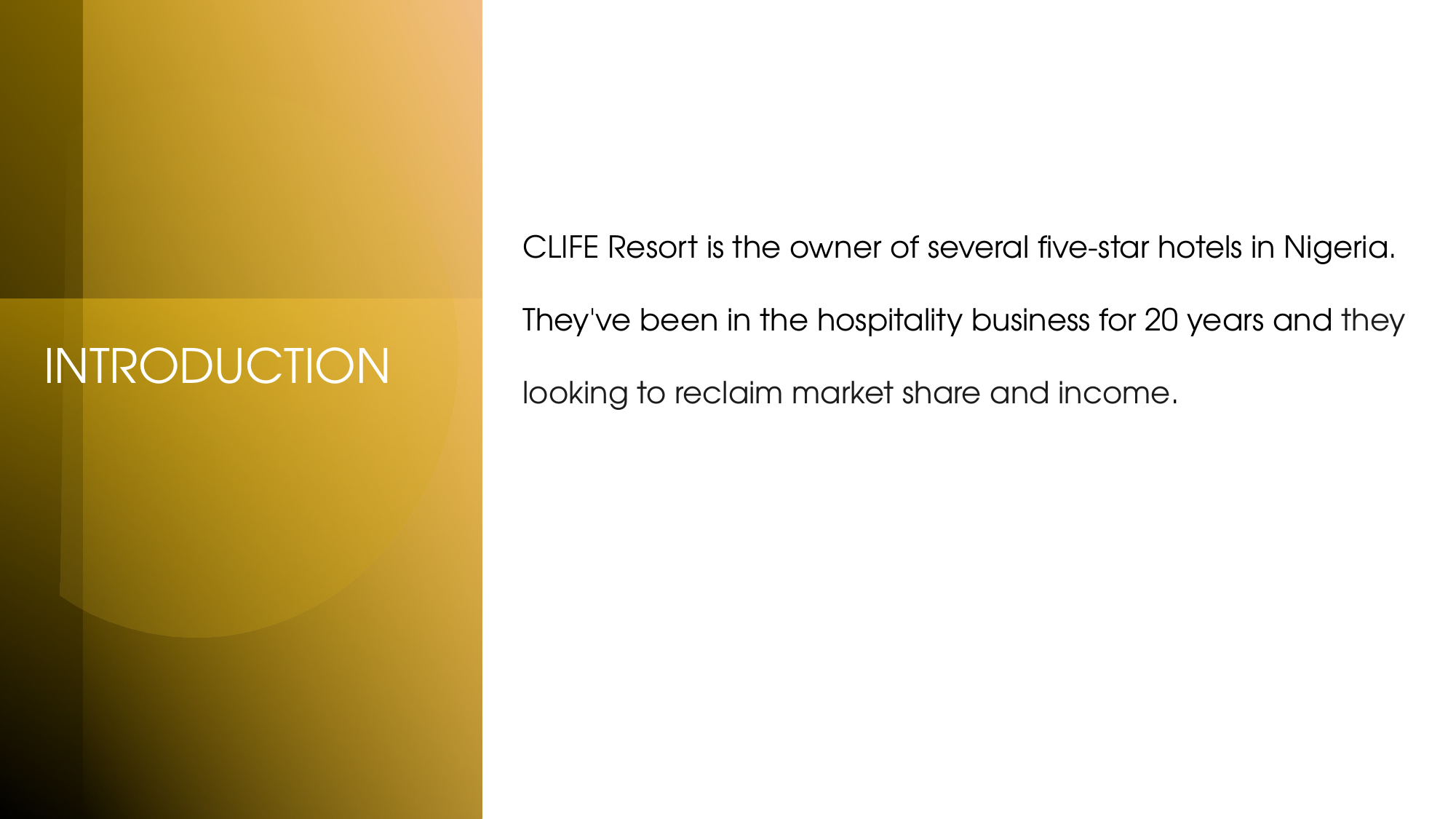

CLIFE Resort is the owner of several five-star hotels in Nigeria. They've been in the hospitality business for 20 years and they looking to reclaim market share and income.

# INTRODUCTION